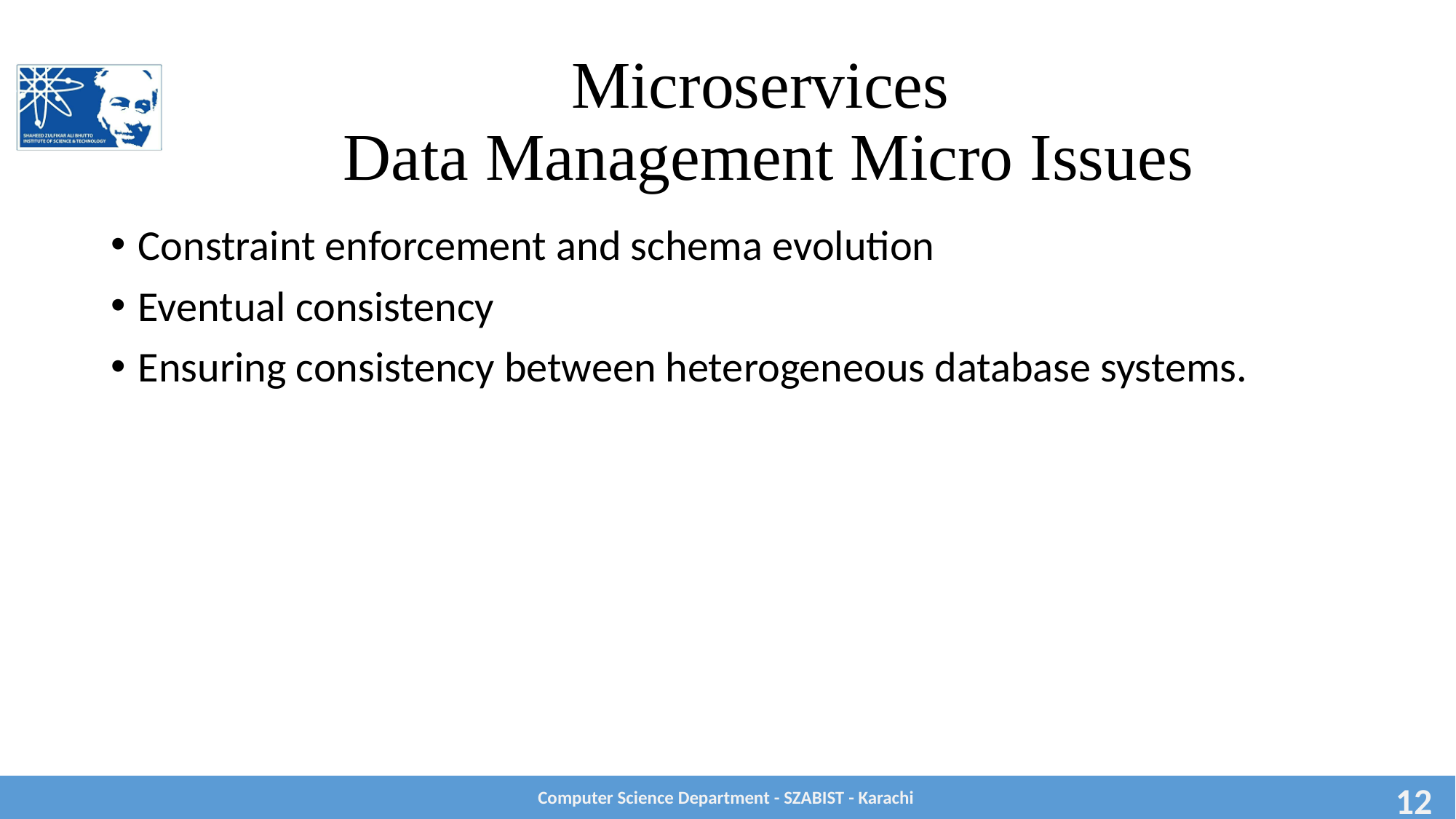

# Microservices Data Management Micro Issues
Constraint enforcement and schema evolution
Eventual consistency
Ensuring consistency between heterogeneous database systems.

Computer Science Department - SZABIST - Karachi
12